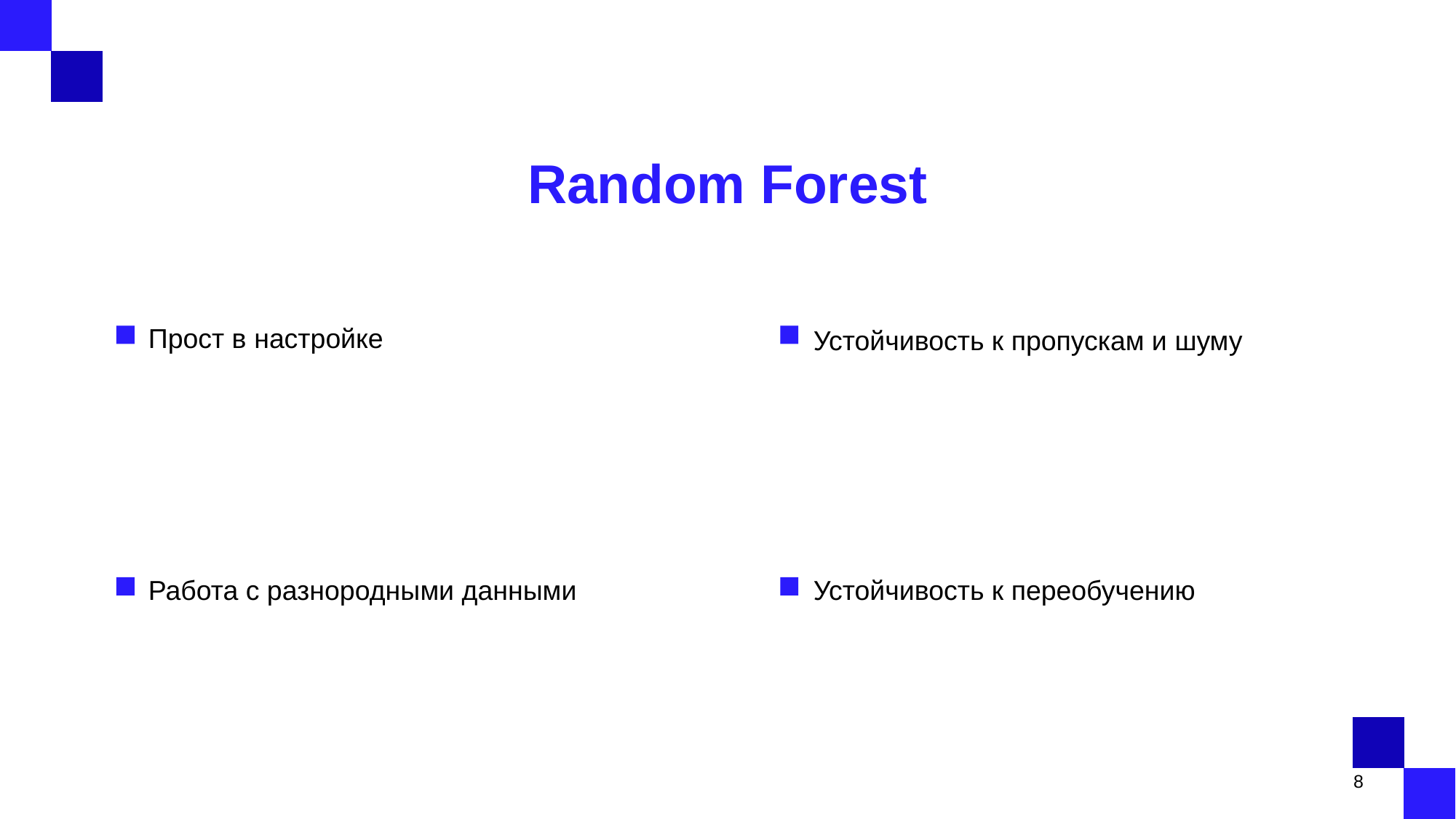

# Random Forest
Прост в настройке
Устойчивость к пропускам и шуму

Работа с разнородными данными
Устойчивость к переобучению

8